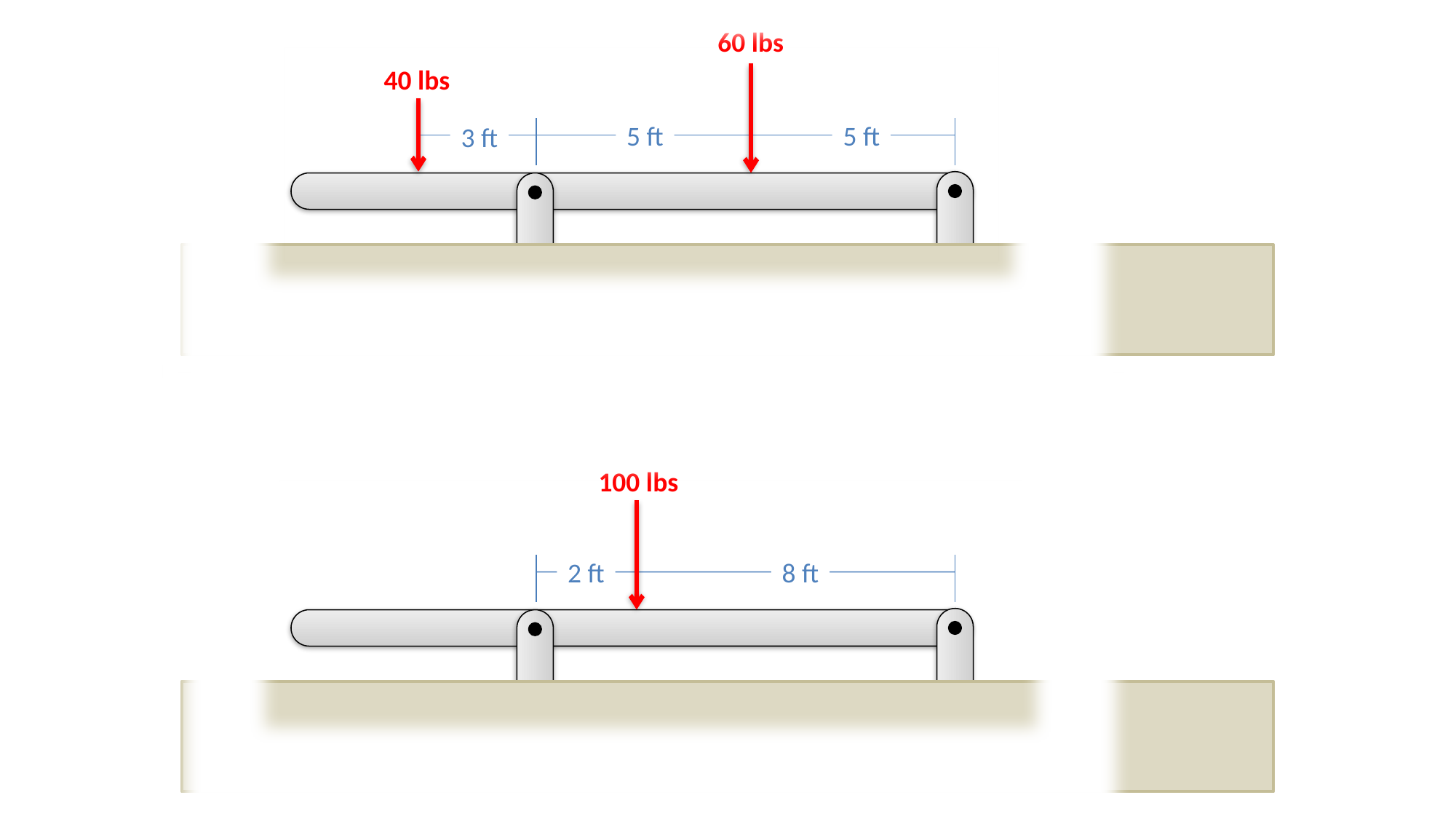

60 lbs
40 lbs
5 ft
5 ft
3 ft

100 lbs
2 ft
8 ft